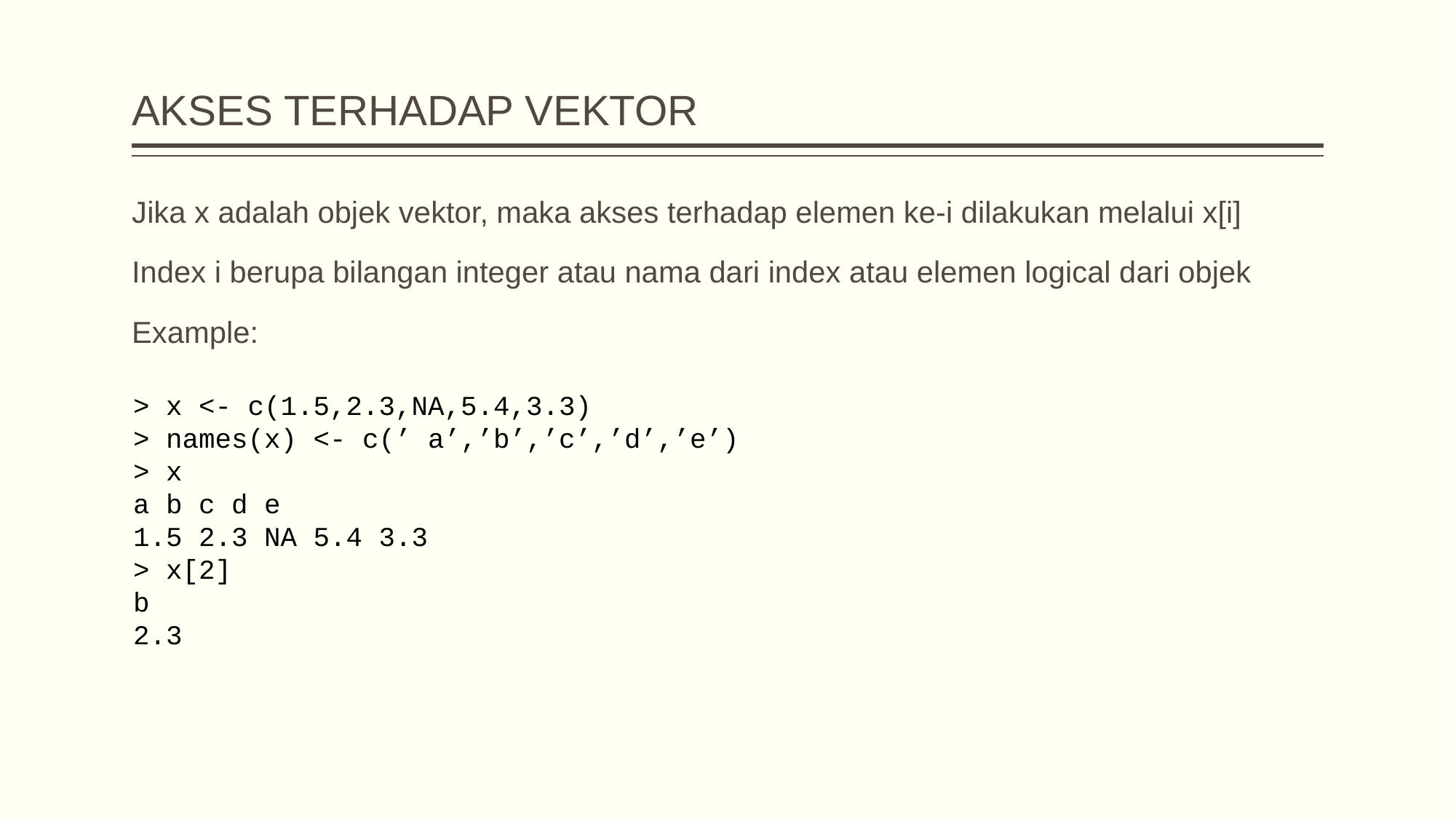

# AKSES TERHADAP VEKTOR
Jika x adalah objek vektor, maka akses terhadap elemen ke-i dilakukan melalui x[i]
Index i berupa bilangan integer atau nama dari index atau elemen logical dari objek
Example:
> x <- c(1.5,2.3,NA,5.4,3.3)
> names(x) <- c(’ a’,’b’,’c’,’d’,’e’)
> x
a b c d e
1.5 2.3 NA 5.4 3.3
> x[2]
b
2.3